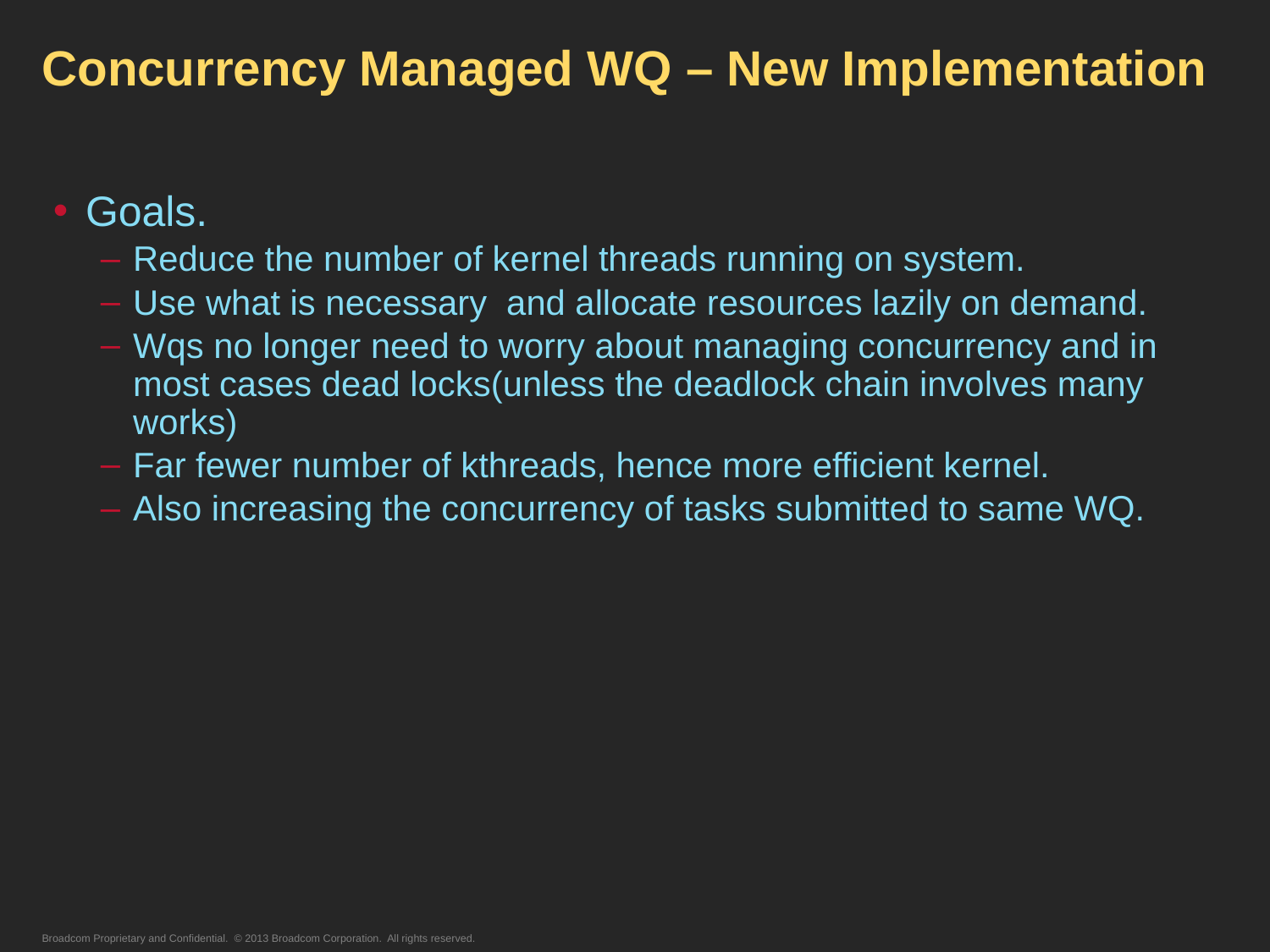

# Concurrency Managed WQ – New Implementation
Goals.
Reduce the number of kernel threads running on system.
Use what is necessary  and allocate resources lazily on demand.
Wqs no longer need to worry about managing concurrency and in most cases dead locks(unless the deadlock chain involves many works)
Far fewer number of kthreads, hence more efficient kernel.
Also increasing the concurrency of tasks submitted to same WQ.

Broadcom Proprietary and Confidential.  © 2013 Broadcom Corporation.  All rights reserved.